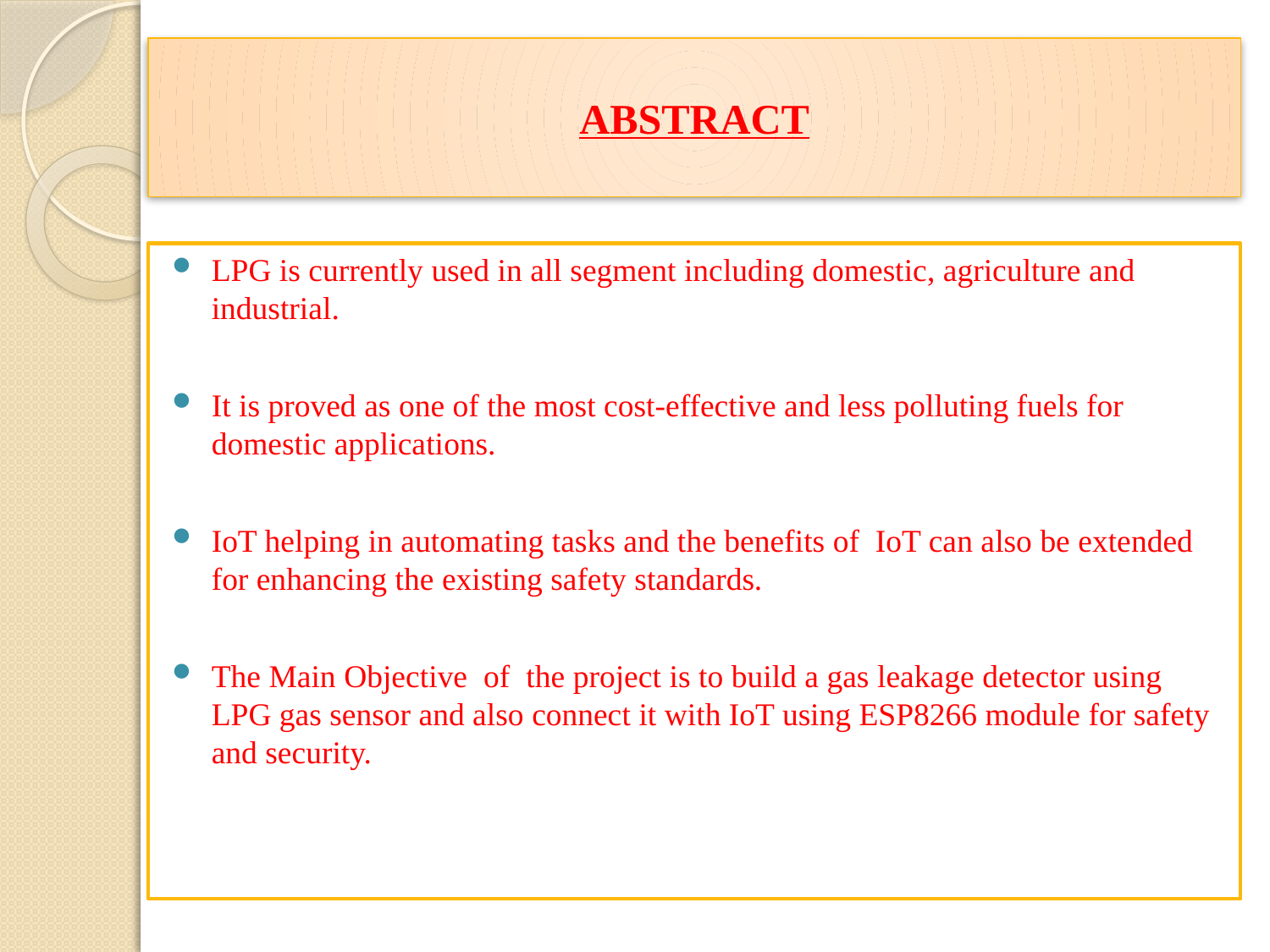

# ABSTRACT
LPG is currently used in all segment including domestic, agriculture and industrial.

It is proved as one of the most cost-effective and less polluting fuels for domestic applications.

IoT helping in automating tasks and the benefits of  IoT can also be extended for enhancing the existing safety standards.

The Main Objective  of  the project is to build a gas leakage detector using LPG gas sensor and also connect it with IoT using ESP8266 module for safety and security.